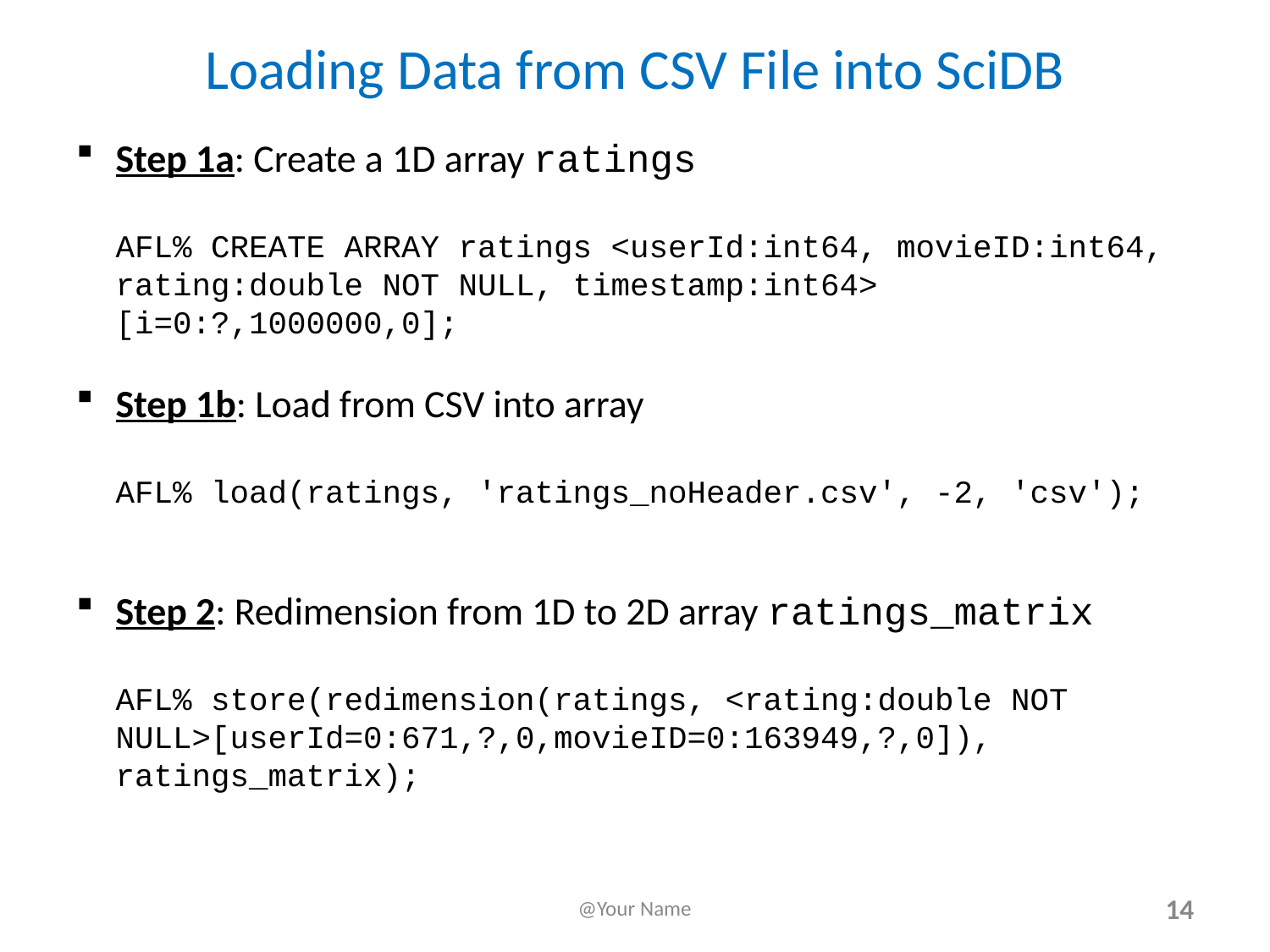

Loading Data from CSV File into SciDB
Step 1a: Create a 1D array ratings
AFL% CREATE ARRAY ratings <userId:int64, movieID:int64, rating:double NOT NULL, timestamp:int64> [i=0:?,1000000,0];
Step 1b: Load from CSV into array
AFL% load(ratings, 'ratings_noHeader.csv', -2, 'csv');
Step 2: Redimension from 1D to 2D array ratings_matrix
AFL% store(redimension(ratings, <rating:double NOT NULL>[userId=0:671,?,0,movieID=0:163949,?,0]), ratings_matrix);

@Your Name
14